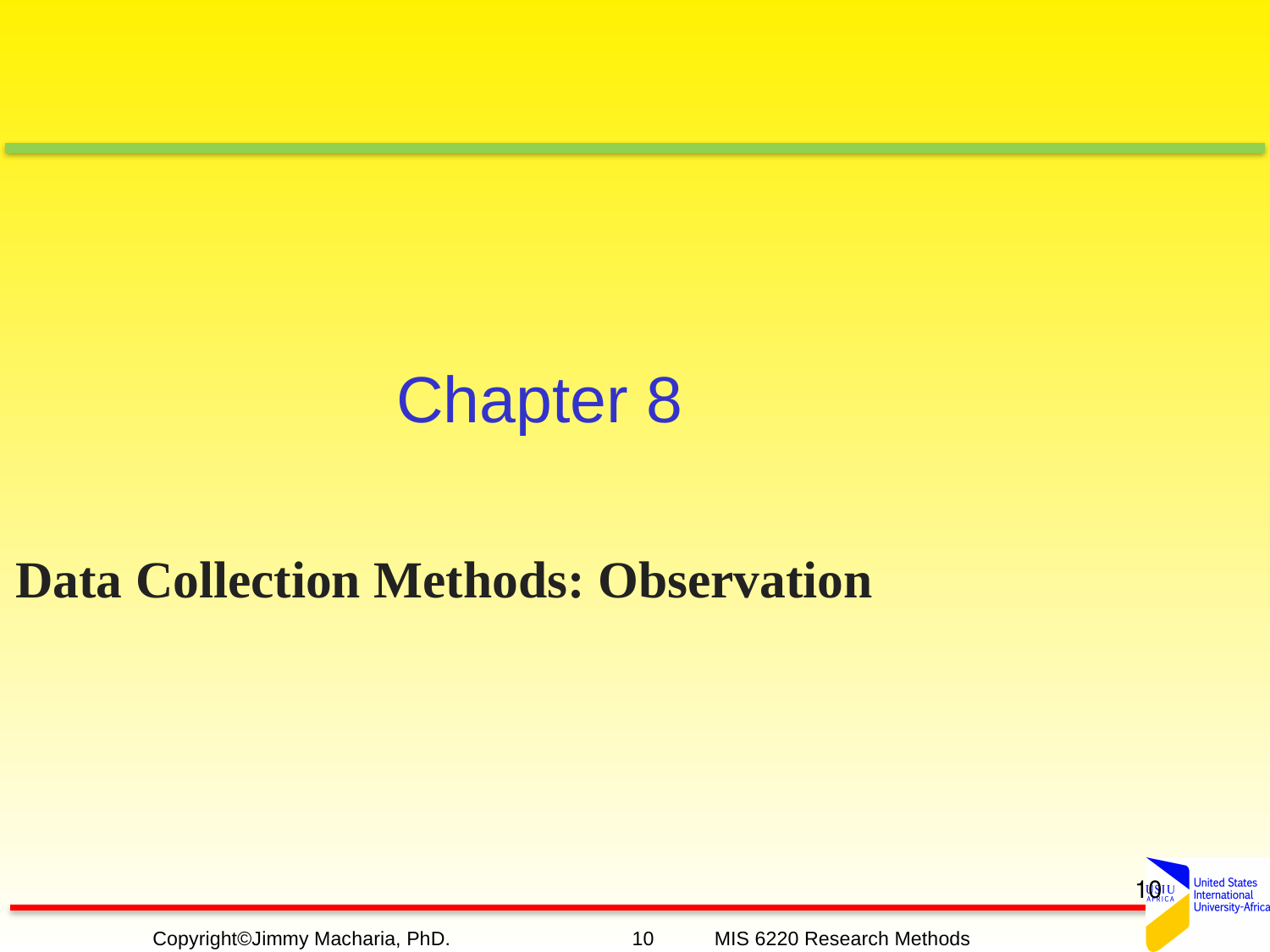

Chapter 8
Data Collection Methods: Observation
10